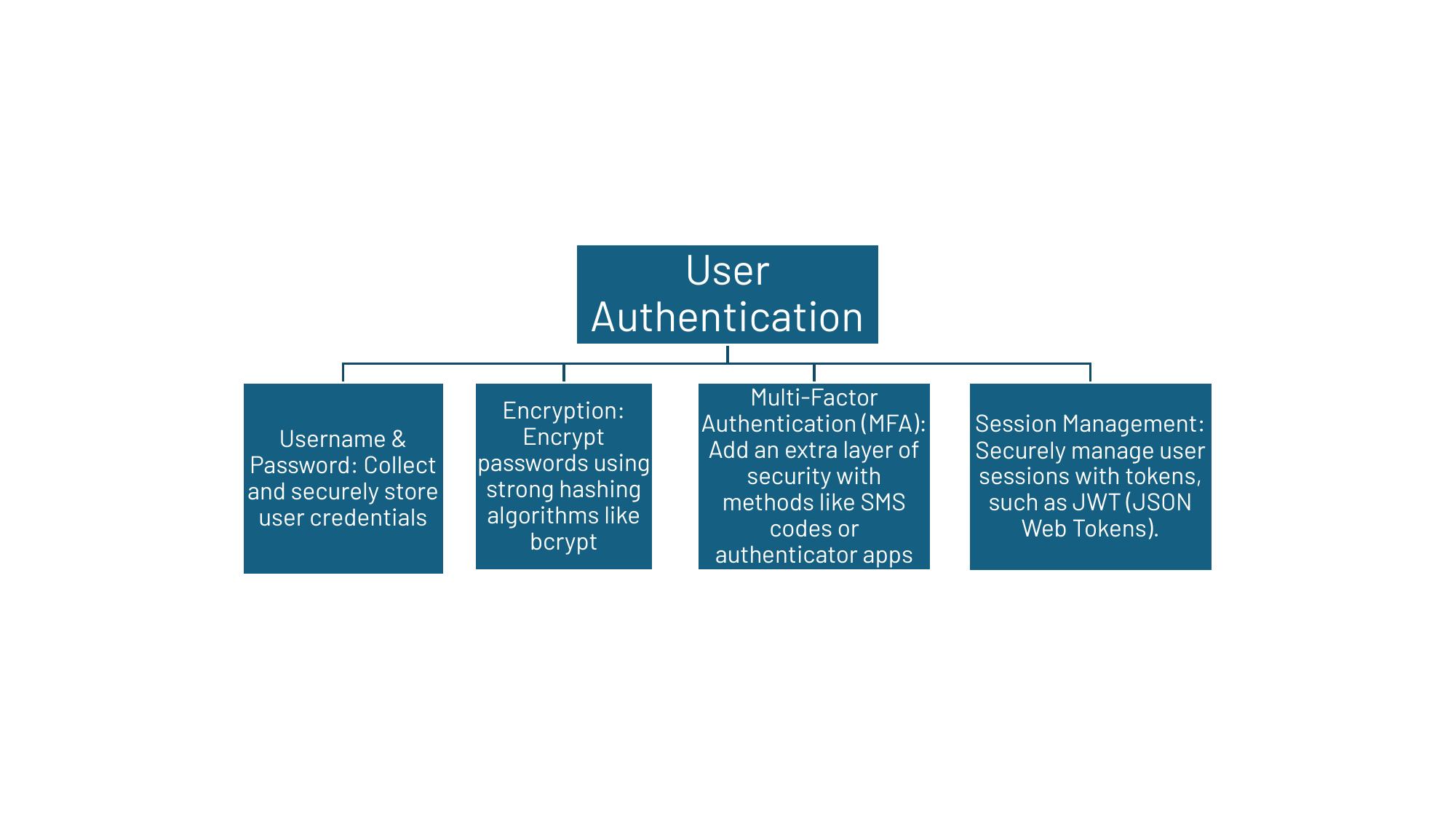

User Authentication
Username & Password: Collect and securely store user credentials
Encryption: Encrypt passwords using strong hashing algorithms like bcrypt
Multi-Factor Authentication (MFA): Add an extra layer of security with methods like SMS codes or authenticator apps
Session Management: Securely manage user sessions with tokens, such as JWT (JSON Web Tokens).